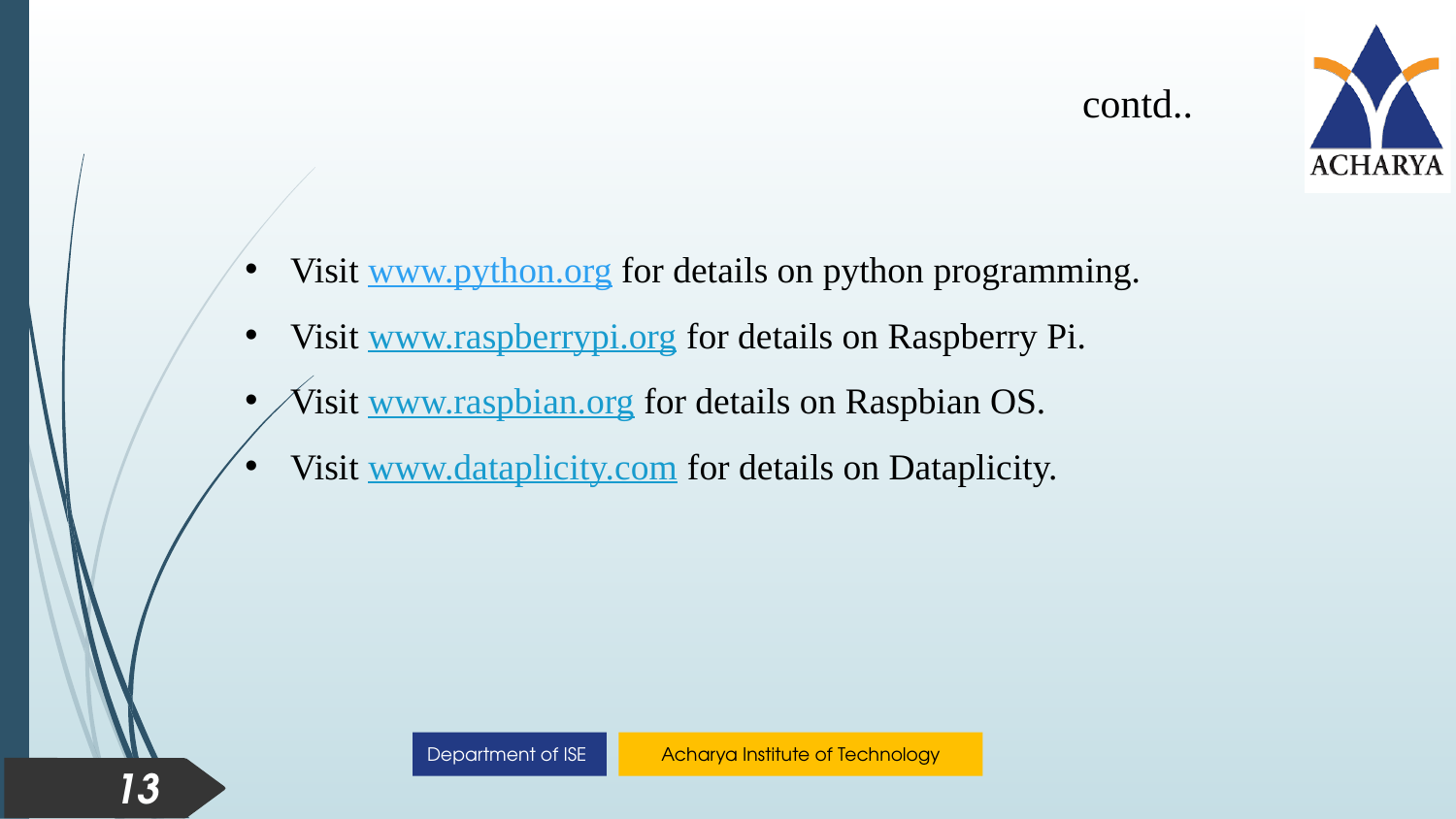

contd..
Visit www.python.org for details on python programming.
Visit www.raspberrypi.org for details on Raspberry Pi.
Visit www.raspbian.org for details on Raspbian OS.
Visit www.dataplicity.com for details on Dataplicity.
13